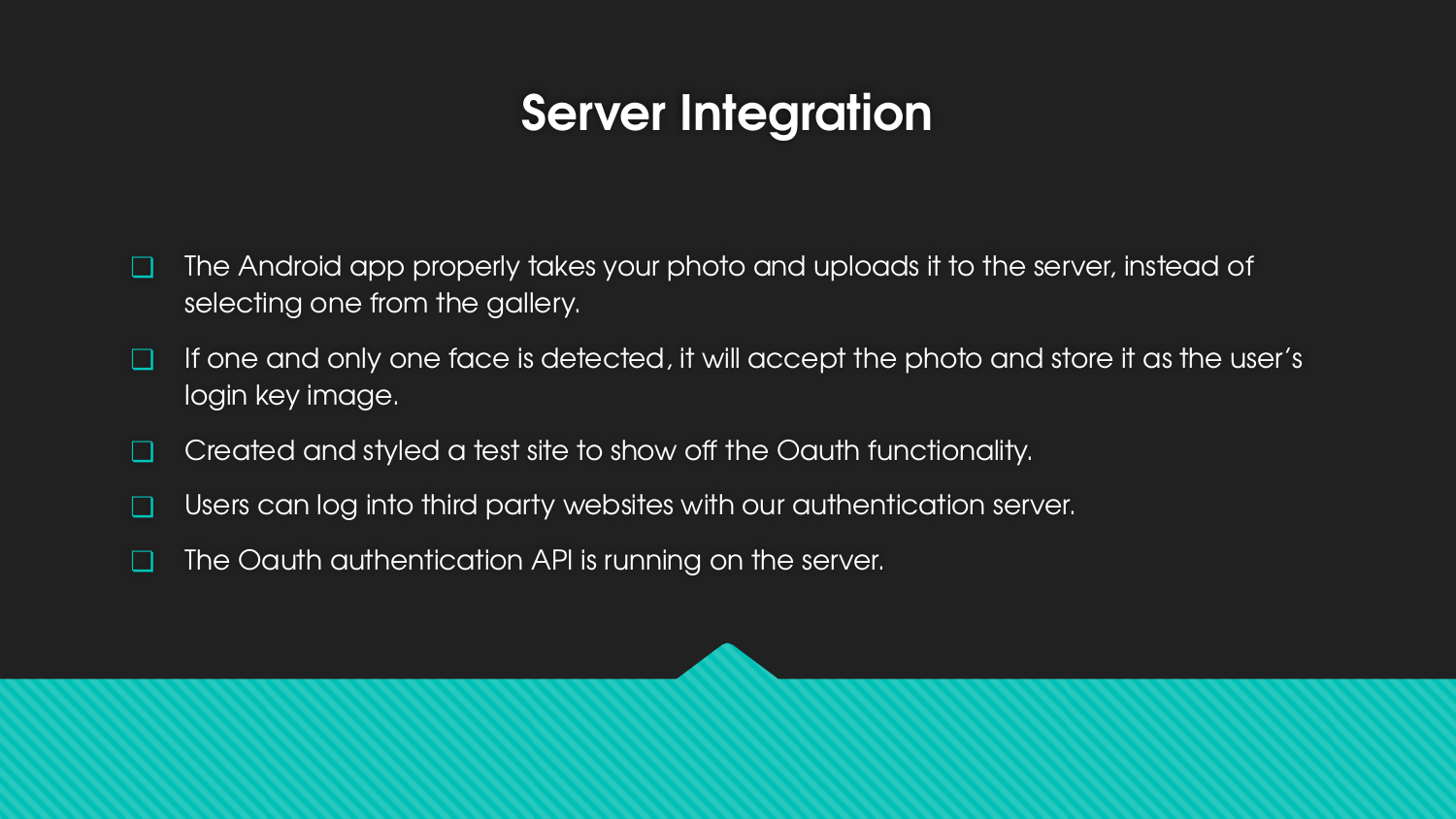

# Server Integration
The Android app properly takes your photo and uploads it to the server, instead of selecting one from the gallery.
If one and only one face is detected, it will accept the photo and store it as the user’s login key image.
Created and styled a test site to show off the Oauth functionality.
Users can log into third party websites with our authentication server.
The Oauth authentication API is running on the server.